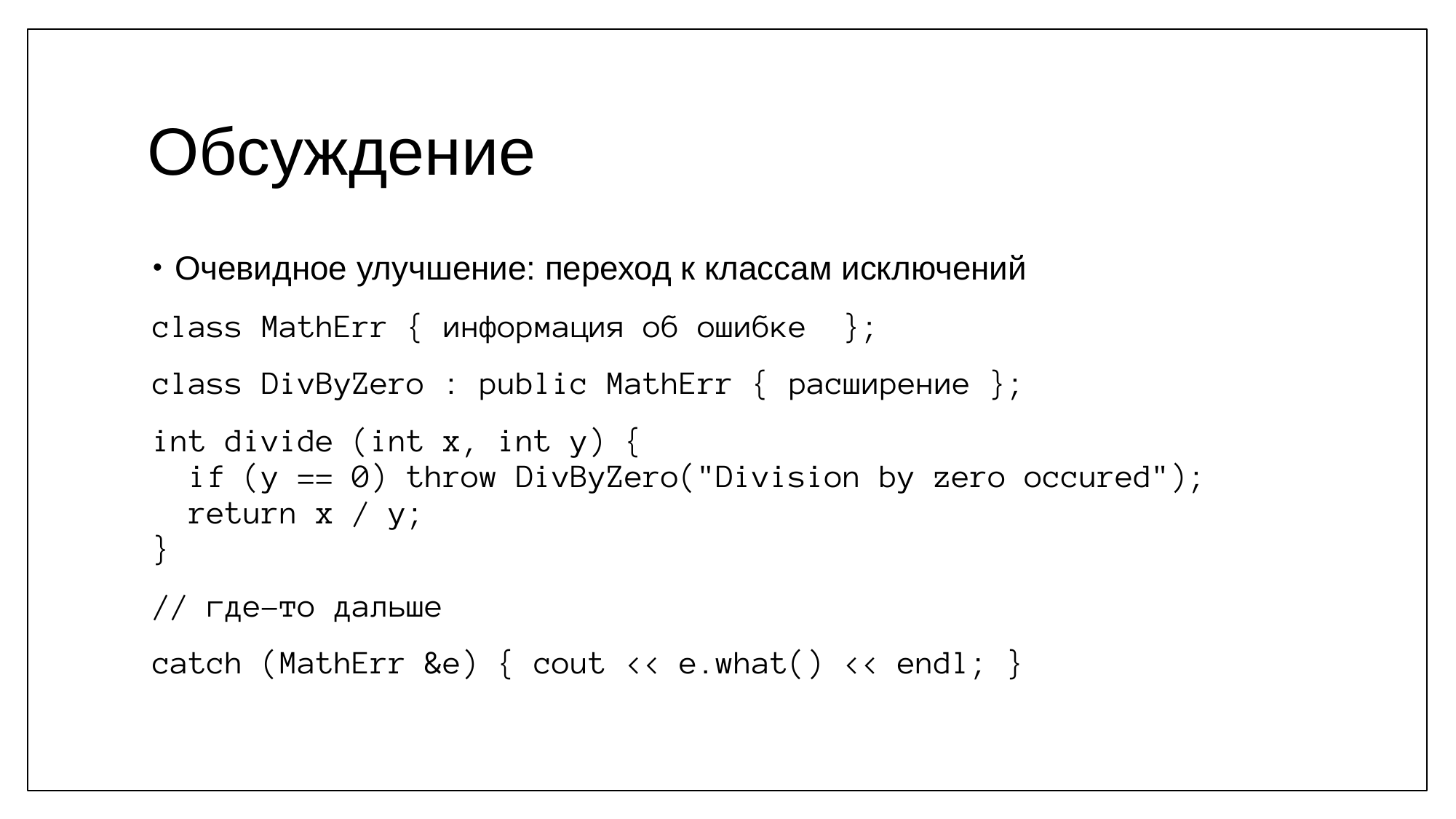

# Обсуждение
Очевидное улучшение: переход к классам исключений
class MathErr { информация об ошибке  };
class DivByZero : public MathErr { расширение };
int divide (int x, int y) {
  if (y == 0) throw DivByZero("Division by zero occured");
  return x / y;
}
// где-то дальше
catch (MathErr &e) { cout << e.what() << endl; }